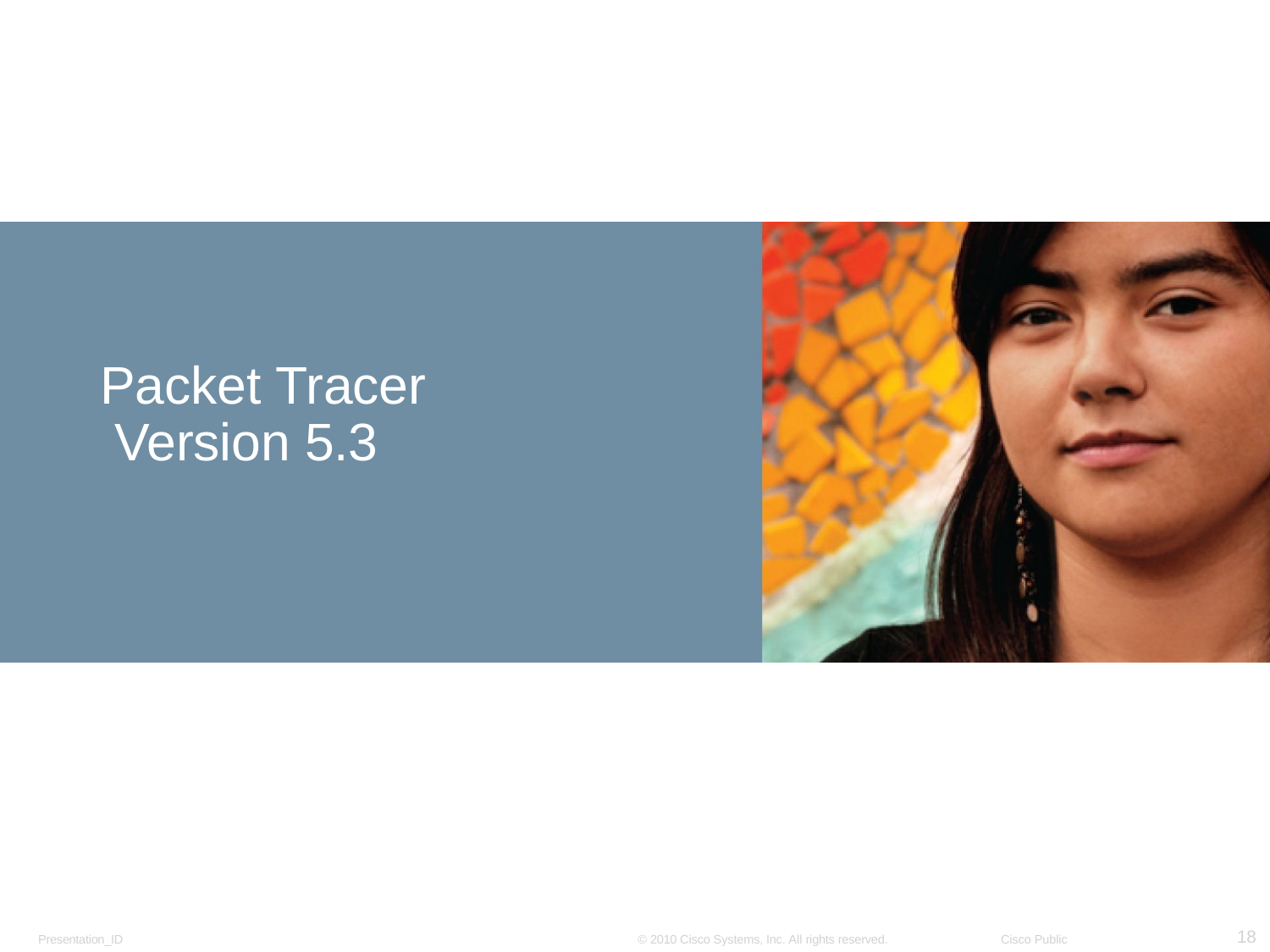

# Packet Tracer  Version 5.3
18
Presentation_ID
© 2010 Cisco Systems, Inc. All rights reserved.
Cisco Public